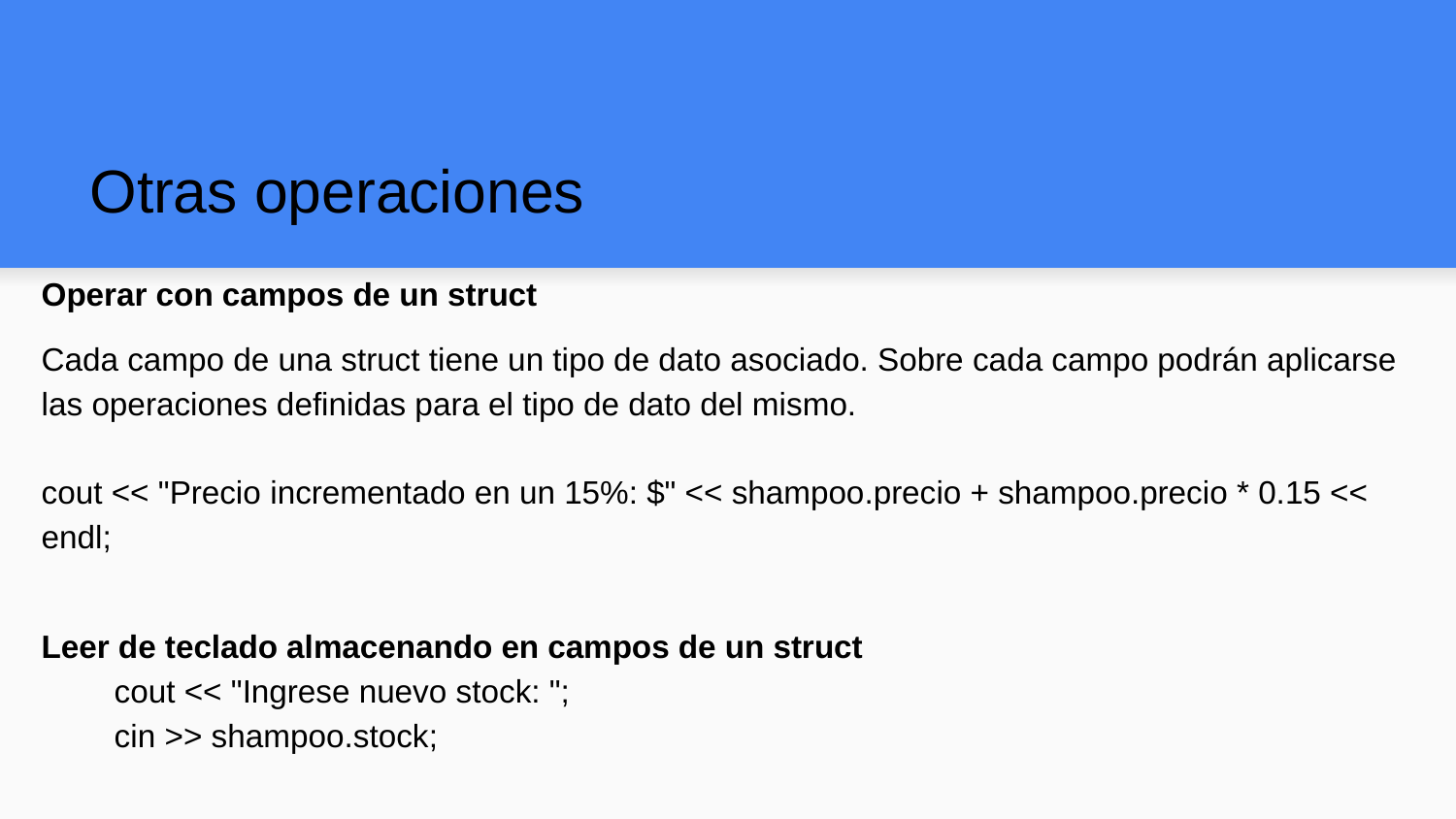

# Otras operaciones
Operar con campos de un struct
Cada campo de una struct tiene un tipo de dato asociado. Sobre cada campo podrán aplicarse las operaciones definidas para el tipo de dato del mismo.

cout << "Precio incrementado en un 15%: $" << shampoo.precio + shampoo.precio * 0.15 << endl;

Leer de teclado almacenando en campos de un struct
cout << "Ingrese nuevo stock: ";
cin >> shampoo.stock;